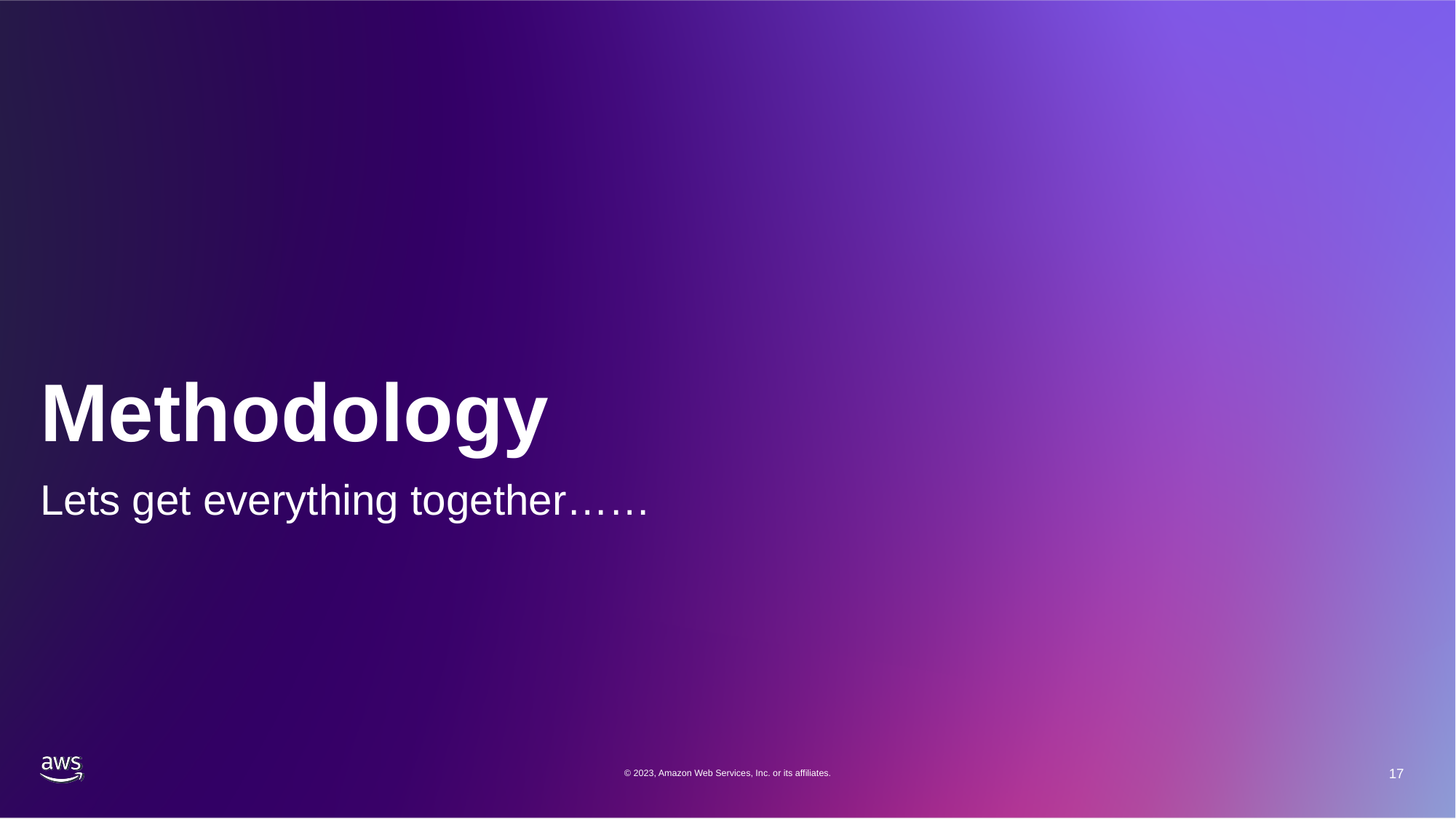

# Methodology
Lets get everything together……
© 2023, Amazon Web Services, Inc. or its affiliates.
17